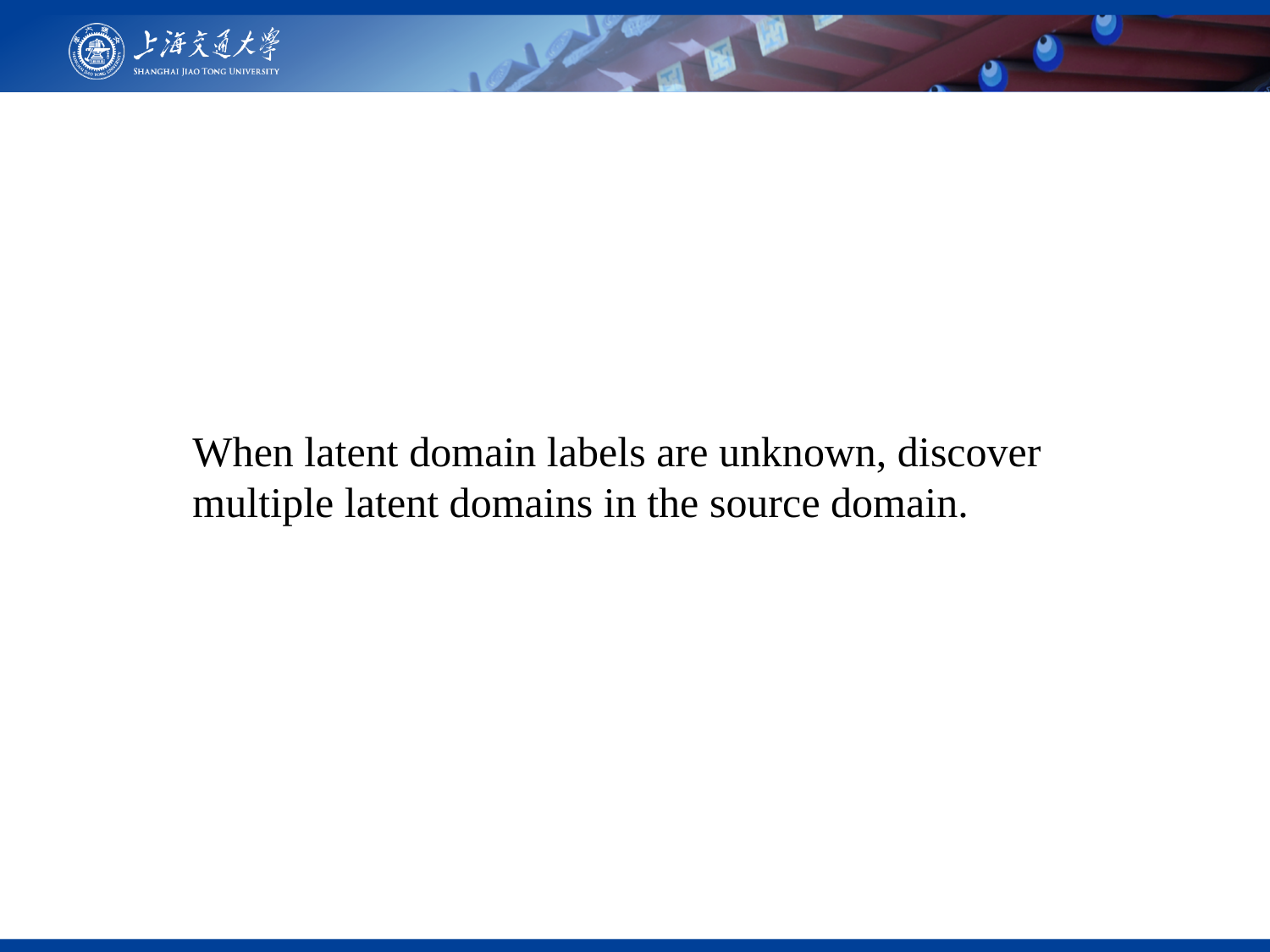

When latent domain labels are unknown, discover multiple latent domains in the source domain.